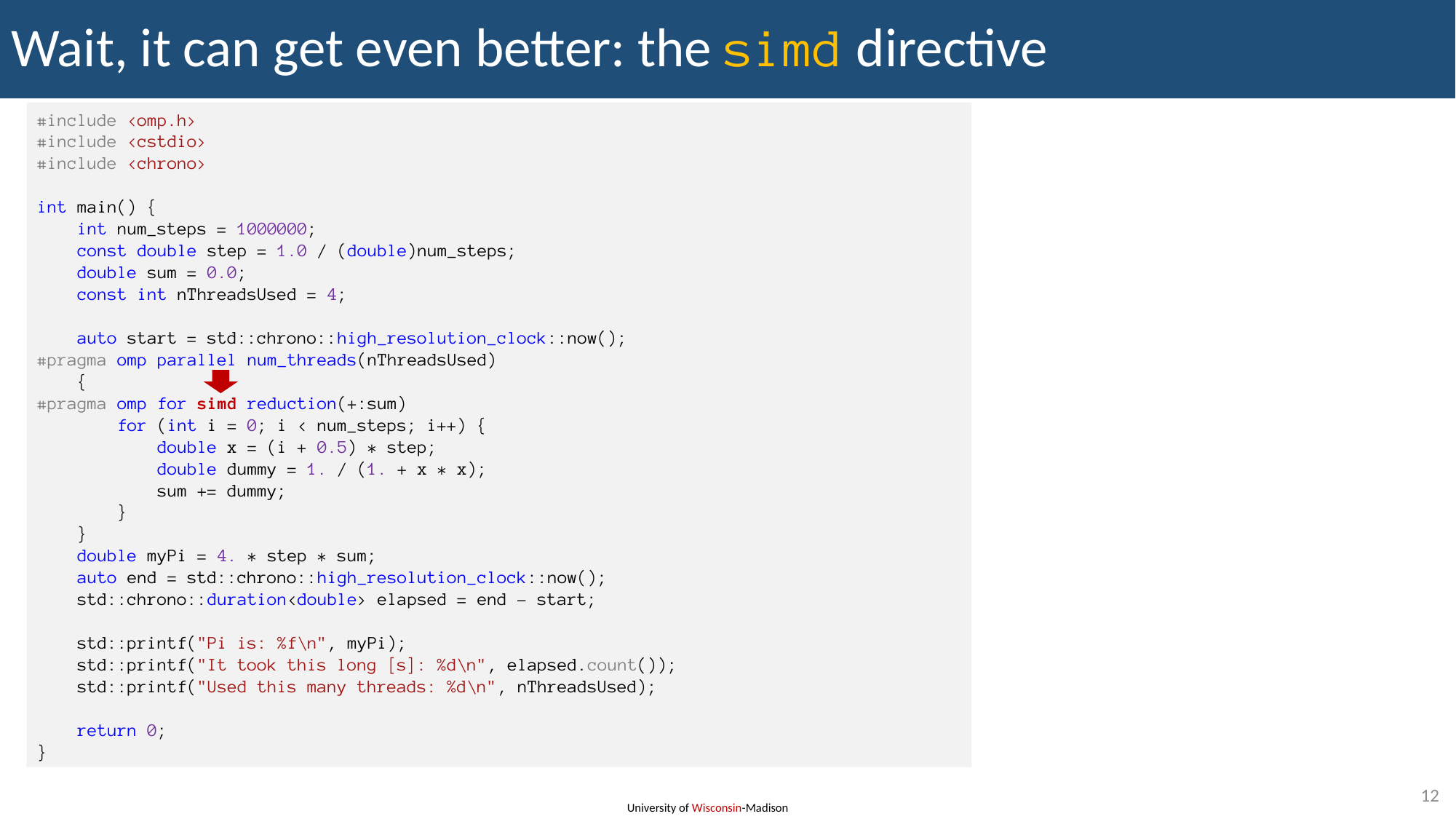

# Wait, it can get even better: the simd directive
#include <omp.h>
#include <cstdio>
#include <chrono>

int main() {
    int num_steps = 1000000;
    const double step = 1.0 / (double)num_steps;
    double sum = 0.0;
    const int nThreadsUsed = 4;

    auto start = std::chrono::high_resolution_clock::now();
#pragma omp parallel num_threads(nThreadsUsed)
    {
#pragma omp for simd reduction(+:sum)
        for (int i = 0; i < num_steps; i++) {
            double x = (i + 0.5) * step;
            double dummy = 1. / (1. + x * x);
            sum += dummy;
        }
    }
    double myPi = 4. * step * sum;
    auto end = std::chrono::high_resolution_clock::now();
    std::chrono::duration<double> elapsed = end – start;

    std::printf("Pi is: %f\n", myPi);
    std::printf("It took this long [s]: %d\n", elapsed.count());
    std::printf("Used this many threads: %d\n", nThreadsUsed);

    return 0;
}

12